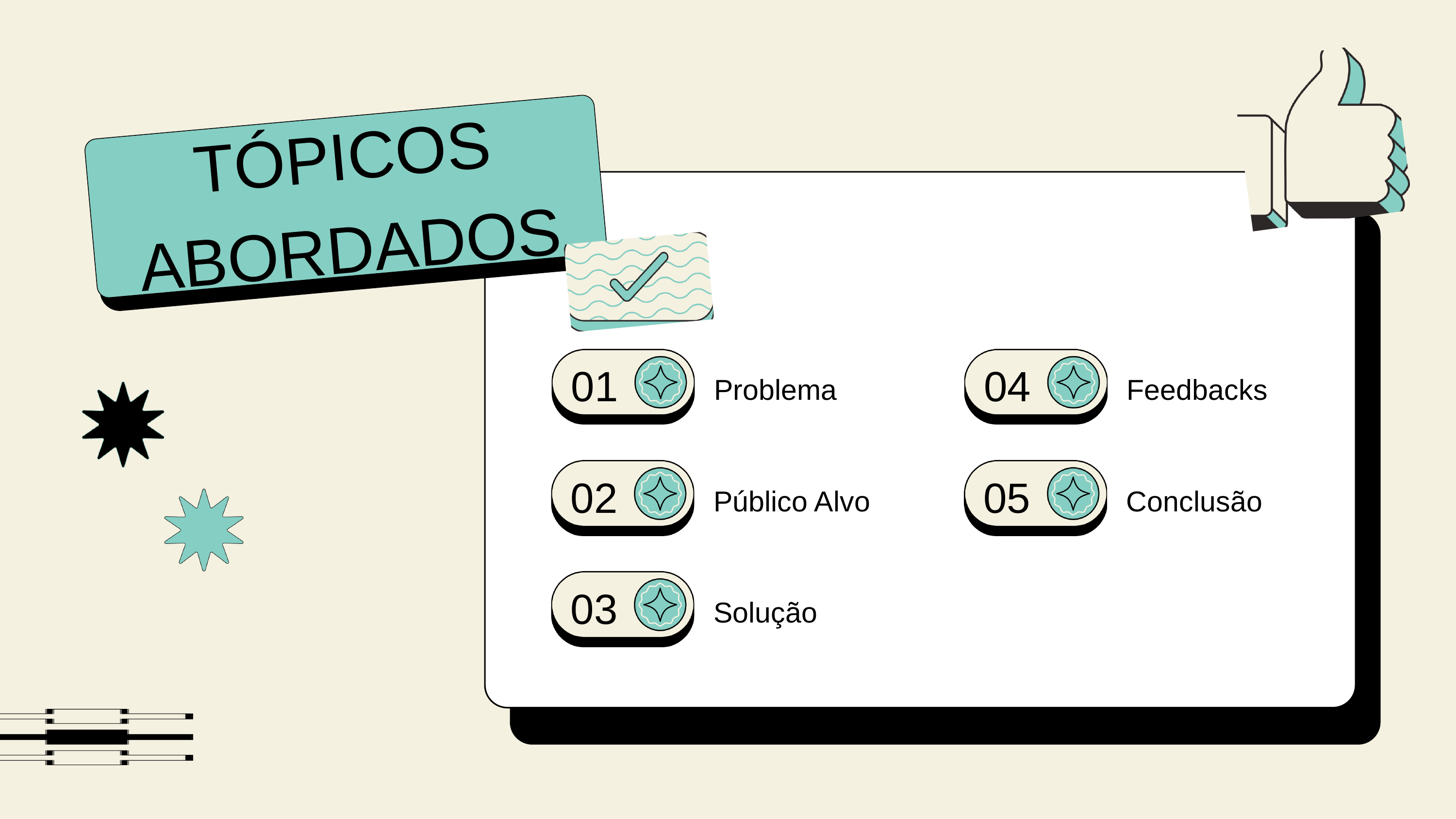

TÓPICOS ABORDADOS

01
04
Problema
Feedbacks

02
05
Público Alvo
Conclusão

03
Solução